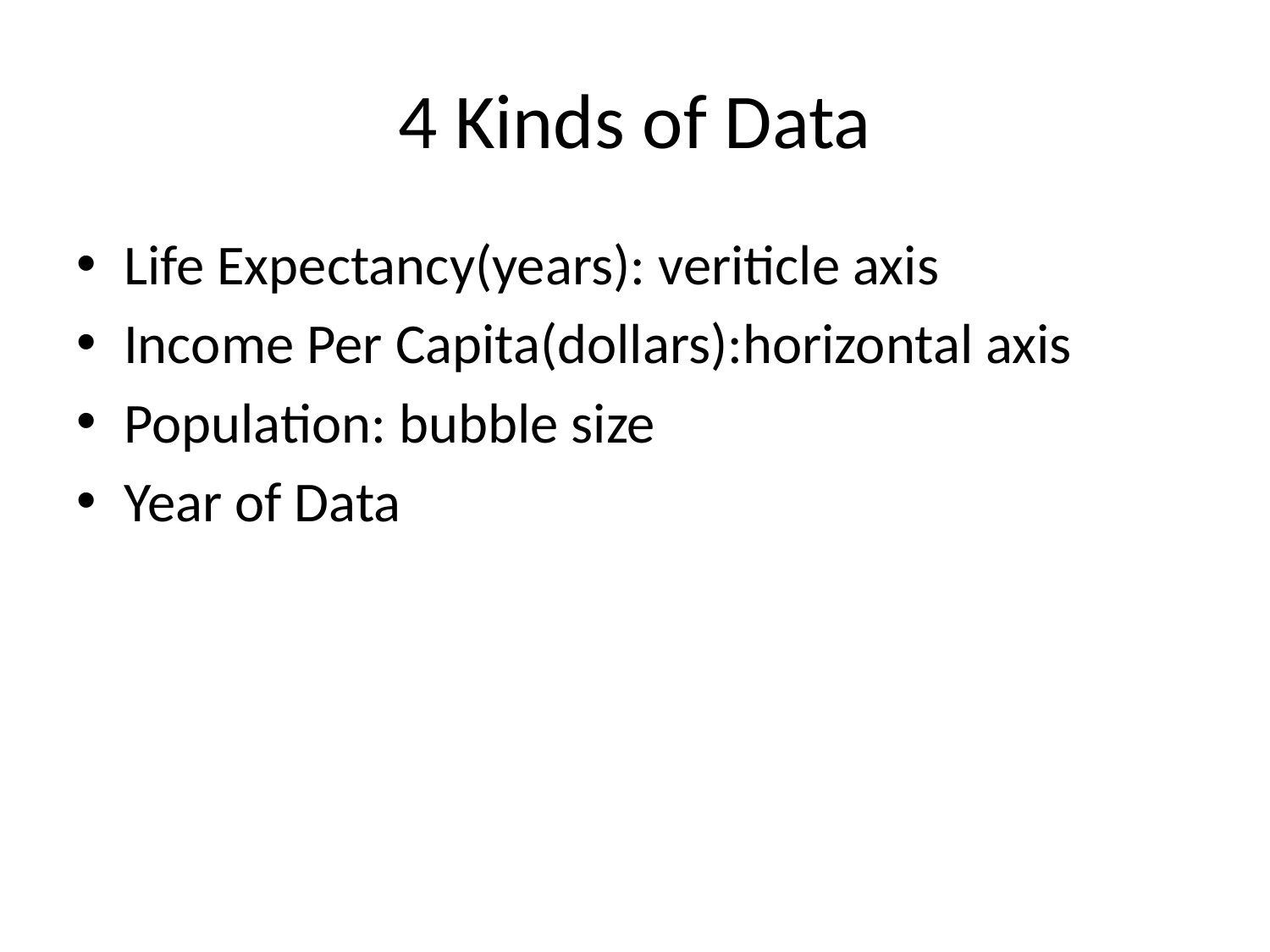

# 4 Kinds of Data
Life Expectancy(years): veriticle axis
Income Per Capita(dollars):horizontal axis
Population: bubble size
Year of Data